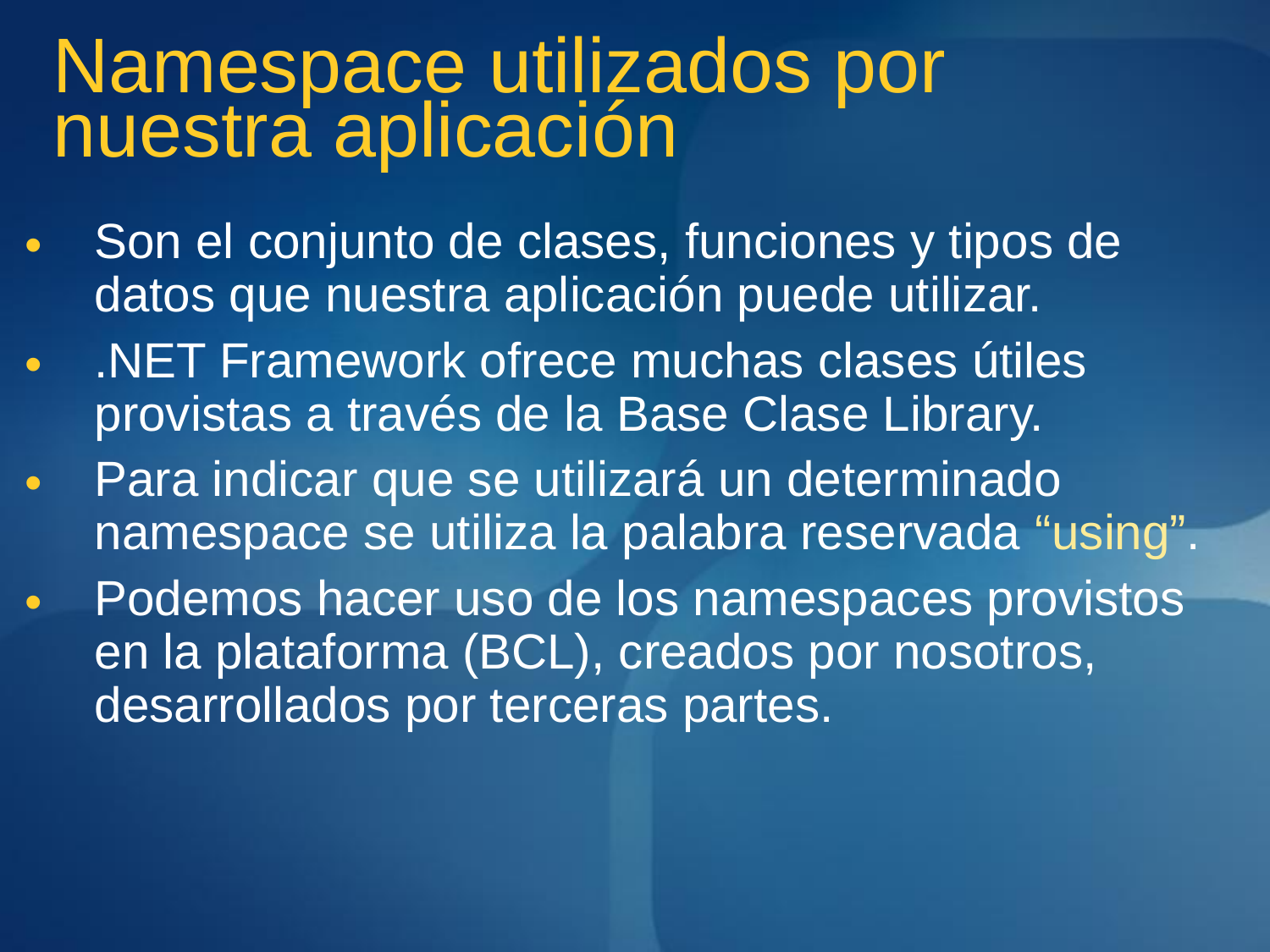

# Namespace utilizados por nuestra aplicación
Son el conjunto de clases, funciones y tipos de datos que nuestra aplicación puede utilizar.
.NET Framework ofrece muchas clases útiles provistas a través de la Base Clase Library.
Para indicar que se utilizará un determinado namespace se utiliza la palabra reservada “using”.
Podemos hacer uso de los namespaces provistos en la plataforma (BCL), creados por nosotros, desarrollados por terceras partes.